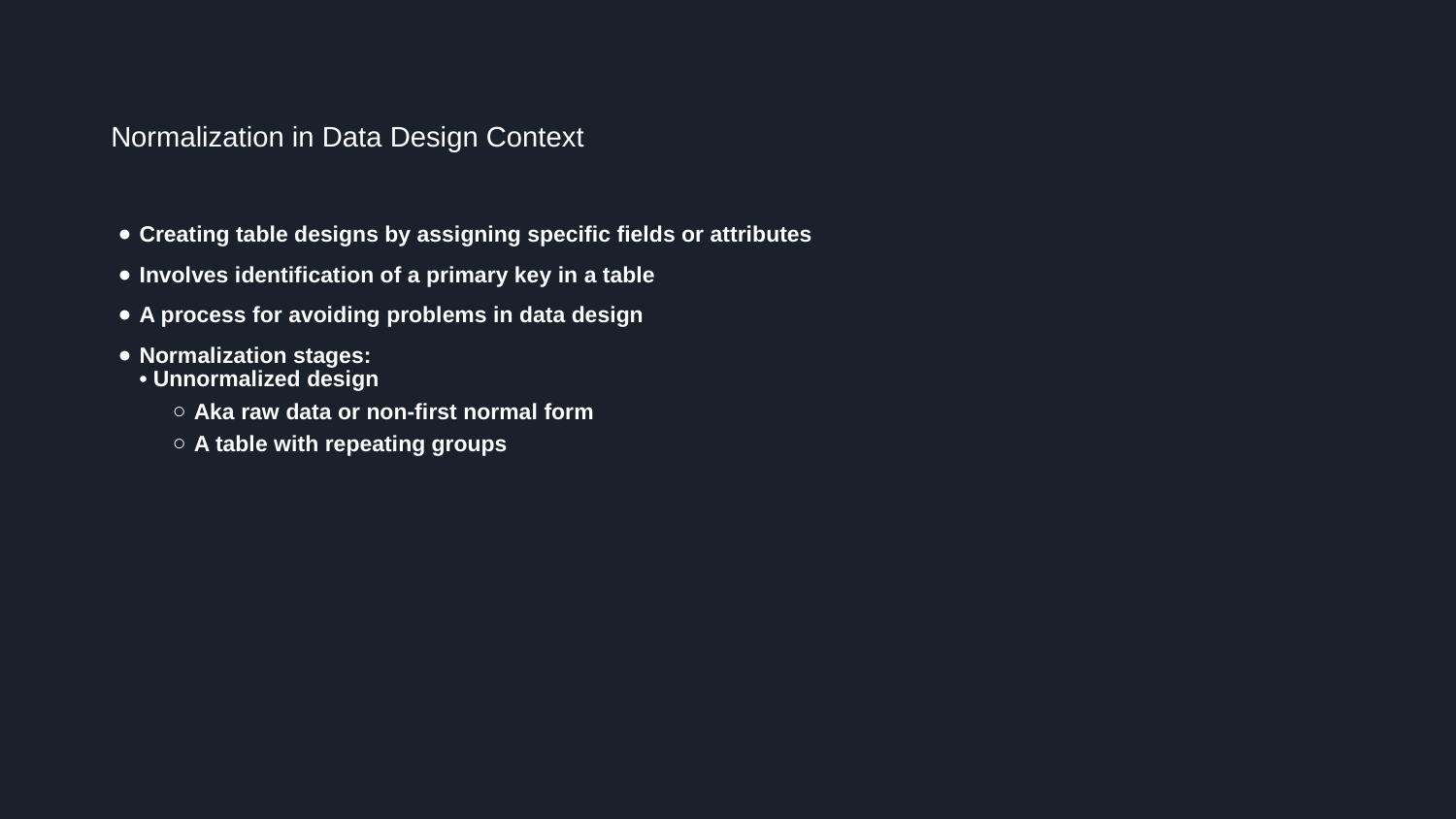

# Normalization in Data Design Context
Creating table designs by assigning specific fields or attributes
Involves identification of a primary key in a table
A process for avoiding problems in data design
Normalization stages:
• Unnormalized design
Aka raw data or non-first normal form
A table with repeating groups